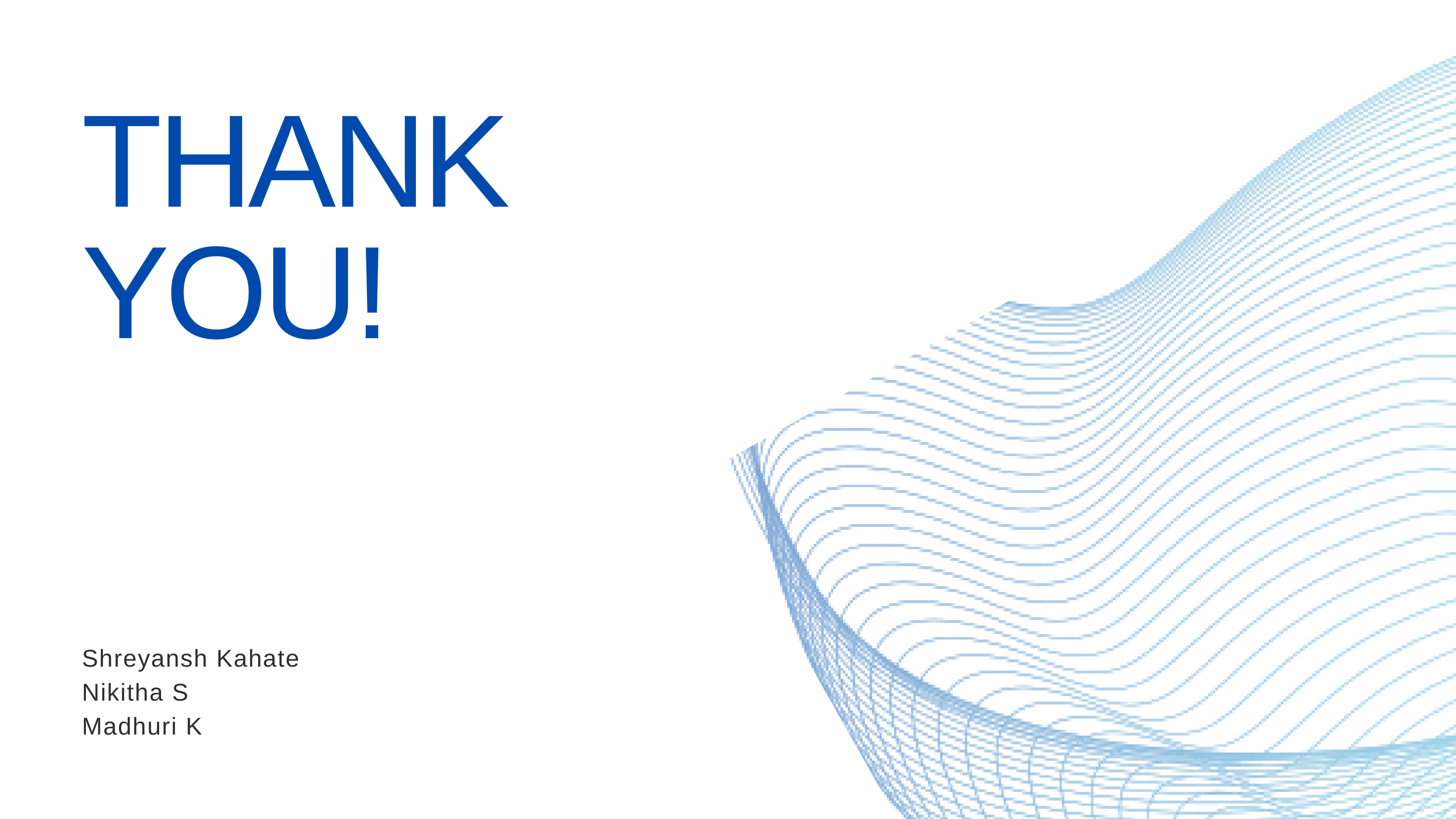

THANK YOU!

Shreyansh Kahate
Nikitha S
Madhuri K